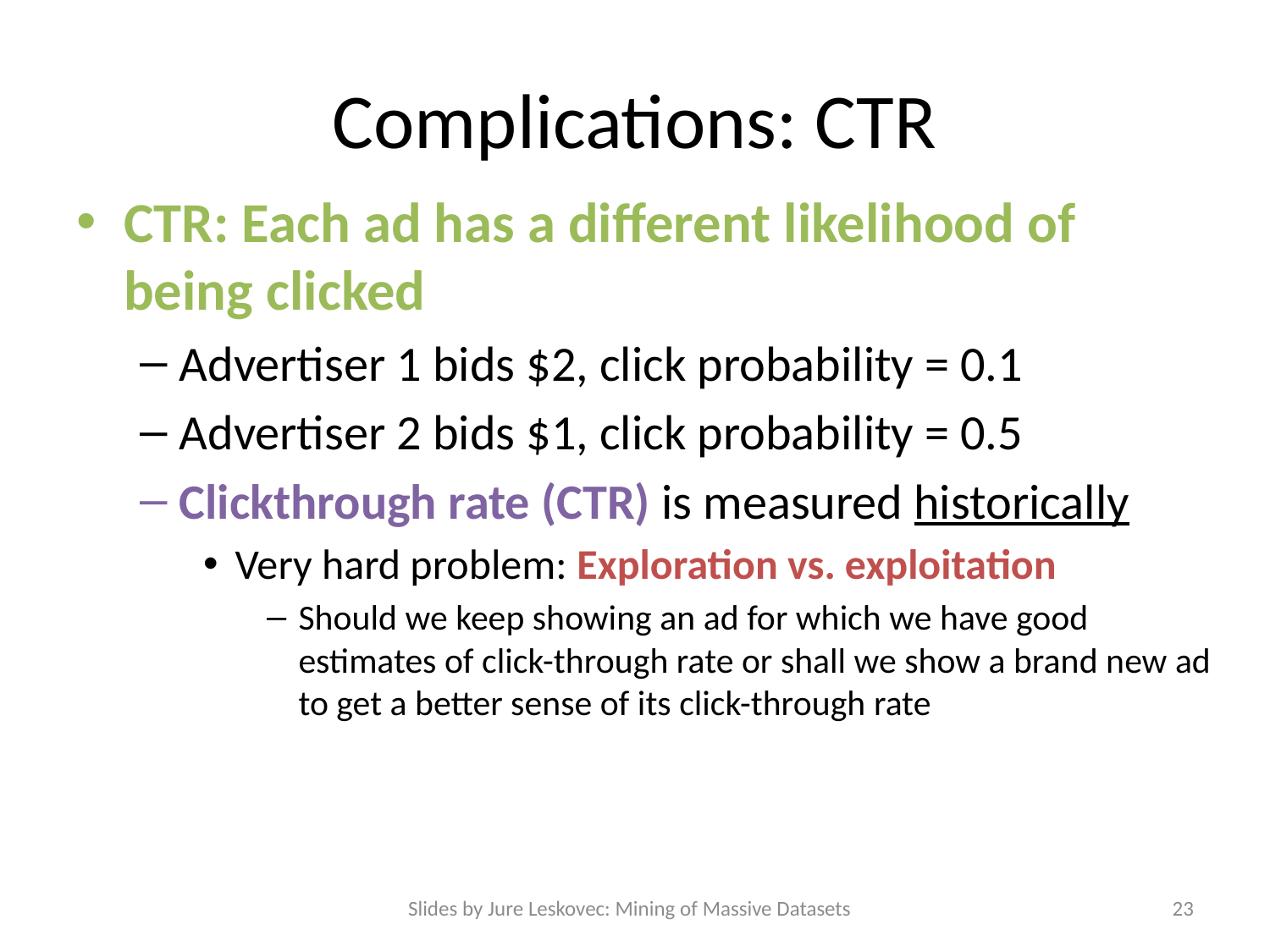

# Complications: CTR
CTR: Each ad has a different likelihood of being clicked
Advertiser 1 bids $2, click probability = 0.1
Advertiser 2 bids $1, click probability = 0.5
Clickthrough rate (CTR) is measured historically
Very hard problem: Exploration vs. exploitation
Should we keep showing an ad for which we have good estimates of click-through rate or shall we show a brand new ad to get a better sense of its click-through rate
Slides by Jure Leskovec: Mining of Massive Datasets
23